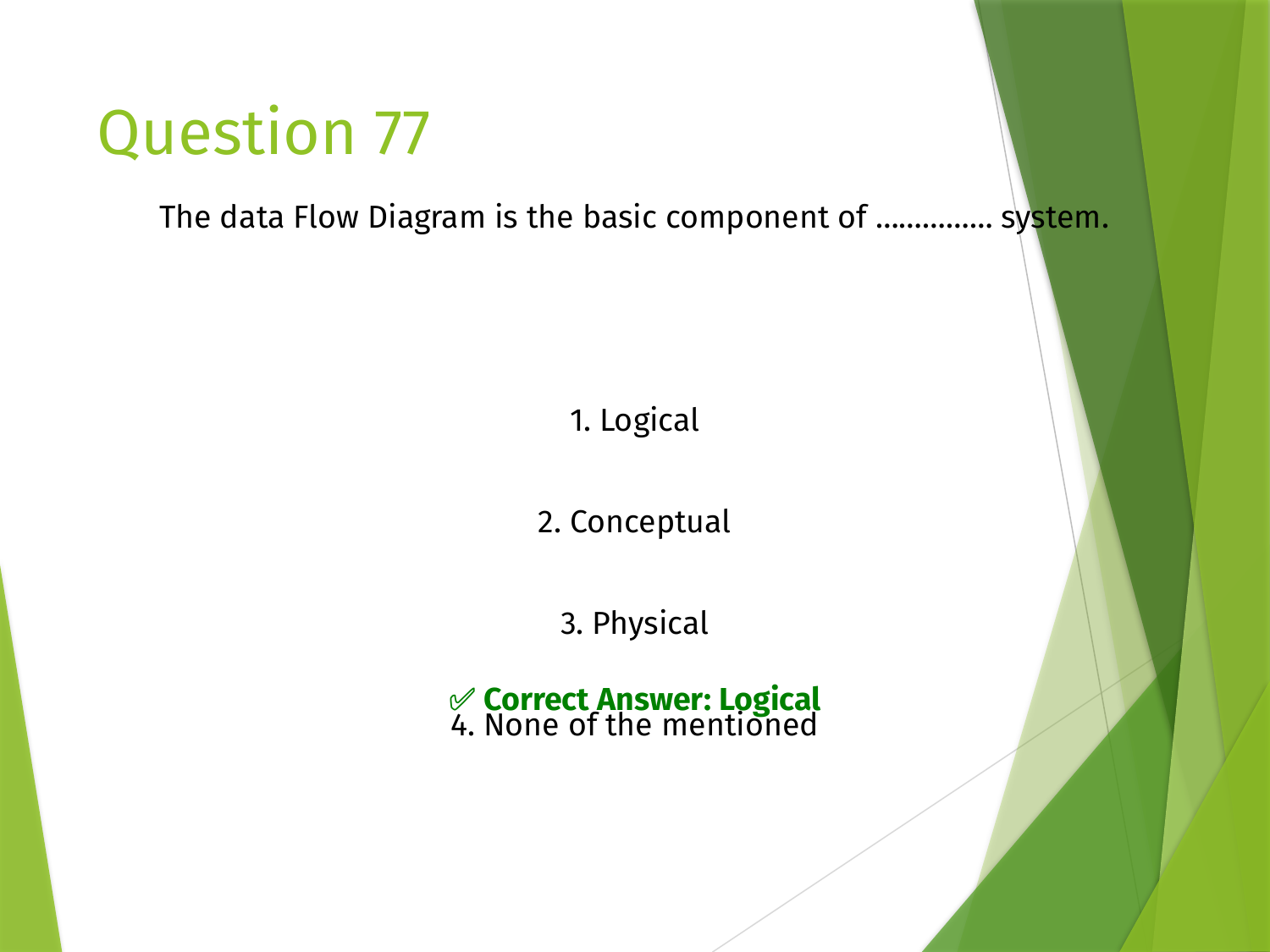

# Question 77
The data Flow Diagram is the basic component of …………… system.

1. Logical

2. Conceptual

3. Physical

✅ Correct Answer: Logical

4. None of the mentioned